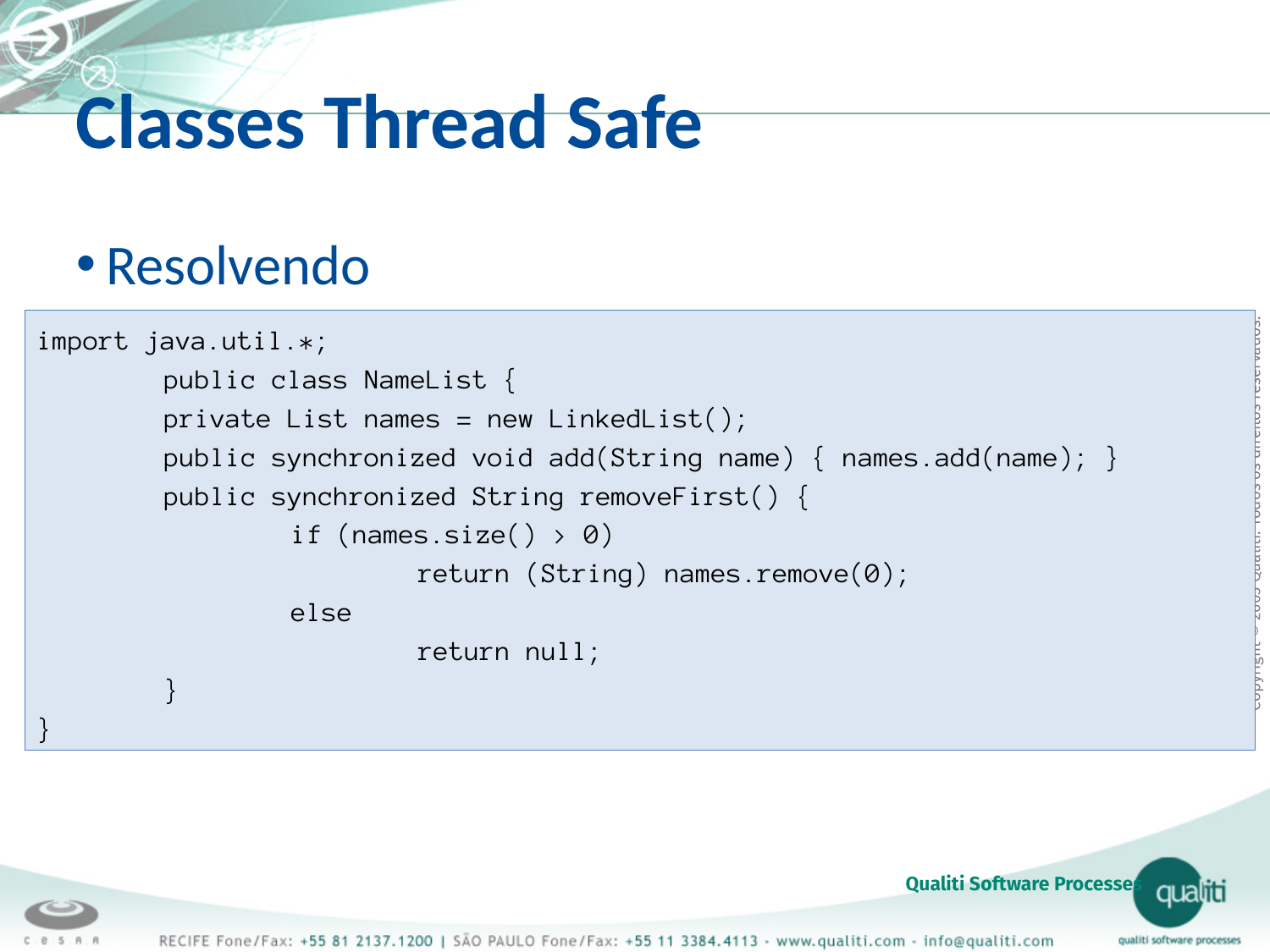

Classes Thread Safe
Resolvendo
import java.util.*;
	public class NameList {
	private List names = new LinkedList();
	public synchronized void add(String name) { names.add(name); }
	public synchronized String removeFirst() {
		if (names.size() > 0)
			return (String) names.remove(0);
		else
			return null;
	}
}